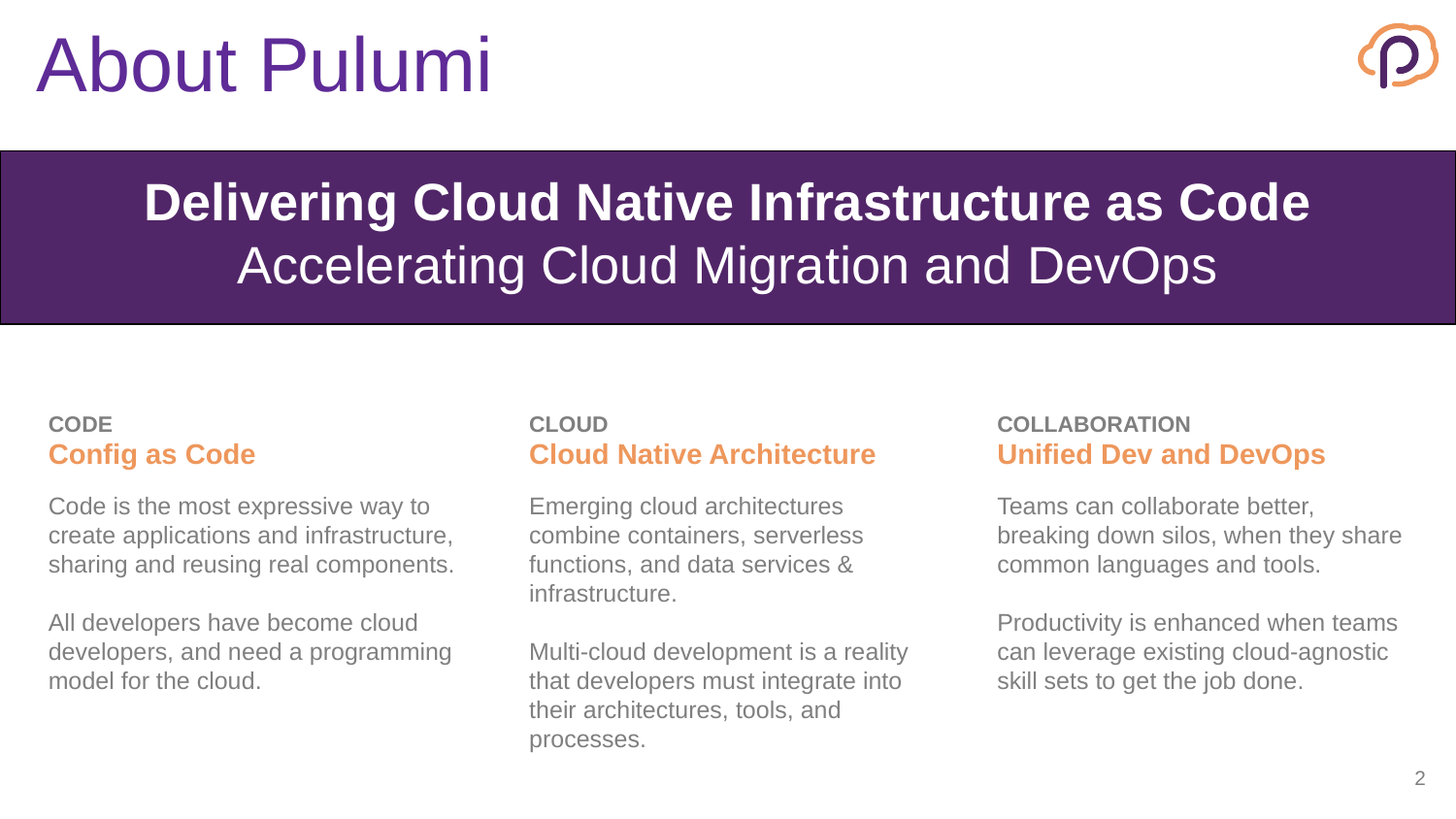

# About Pulumi

Delivering Cloud Native Infrastructure as Code
Accelerating Cloud Migration and DevOps
CODE
Config as Code
Code is the most expressive way to create applications and infrastructure, sharing and reusing real components.

All developers have become cloud developers, and need a programming model for the cloud.
CLOUD
Cloud Native Architecture
Emerging cloud architectures combine containers, serverless functions, and data services & infrastructure.

Multi-cloud development is a reality that developers must integrate into their architectures, tools, and processes.
COLLABORATION
Unified Dev and DevOps
Teams can collaborate better, breaking down silos, when they share common languages and tools.

Productivity is enhanced when teams can leverage existing cloud-agnostic skill sets to get the job done.
2